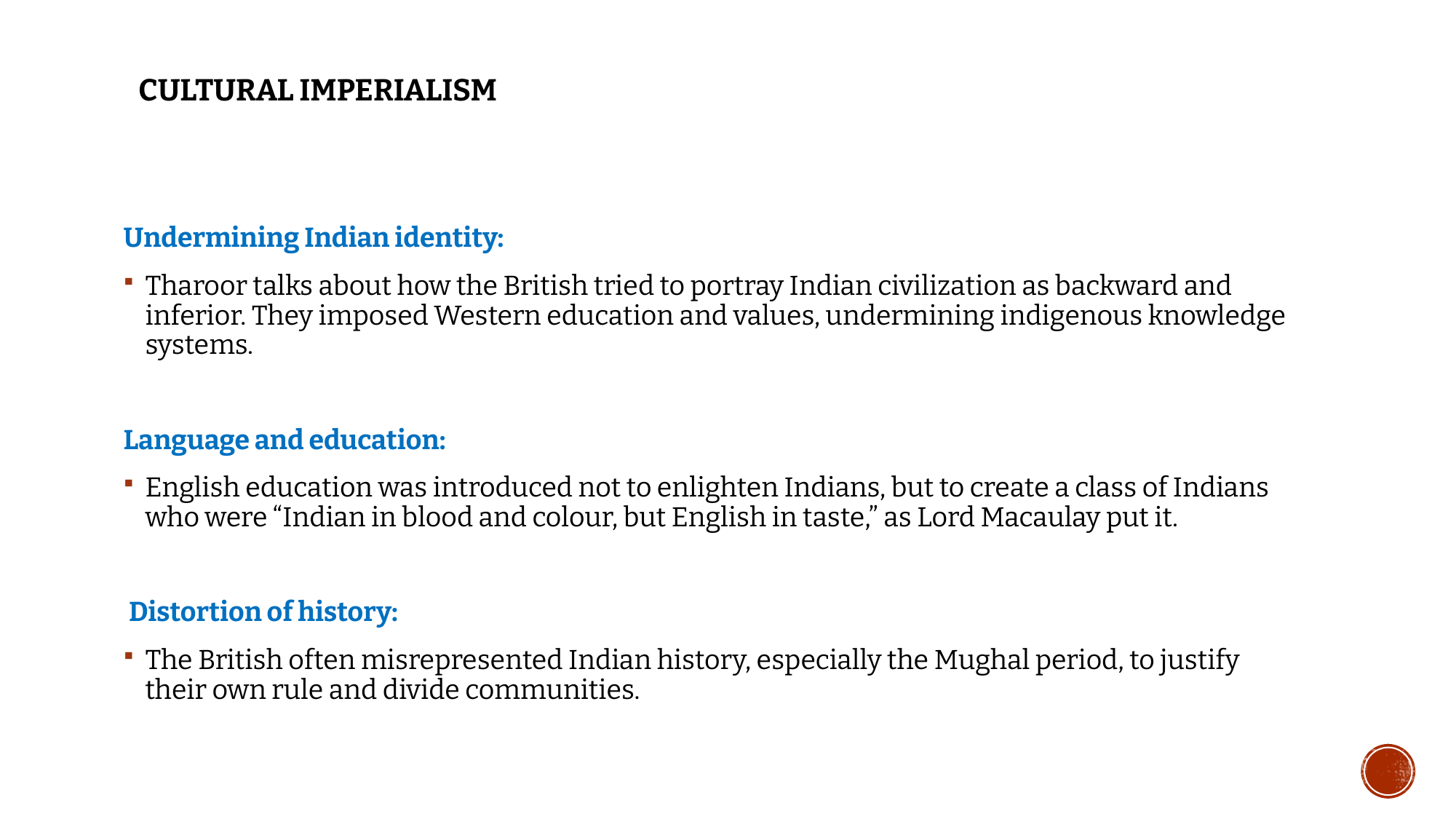

# Cultural Imperialism

Undermining Indian identity:
Tharoor talks about how the British tried to portray Indian civilization as backward and inferior. They imposed Western education and values, undermining indigenous knowledge systems.

Language and education:
English education was introduced not to enlighten Indians, but to create a class of Indians who were “Indian in blood and colour, but English in taste,” as Lord Macaulay put it.

 Distortion of history:
The British often misrepresented Indian history, especially the Mughal period, to justify their own rule and divide communities.